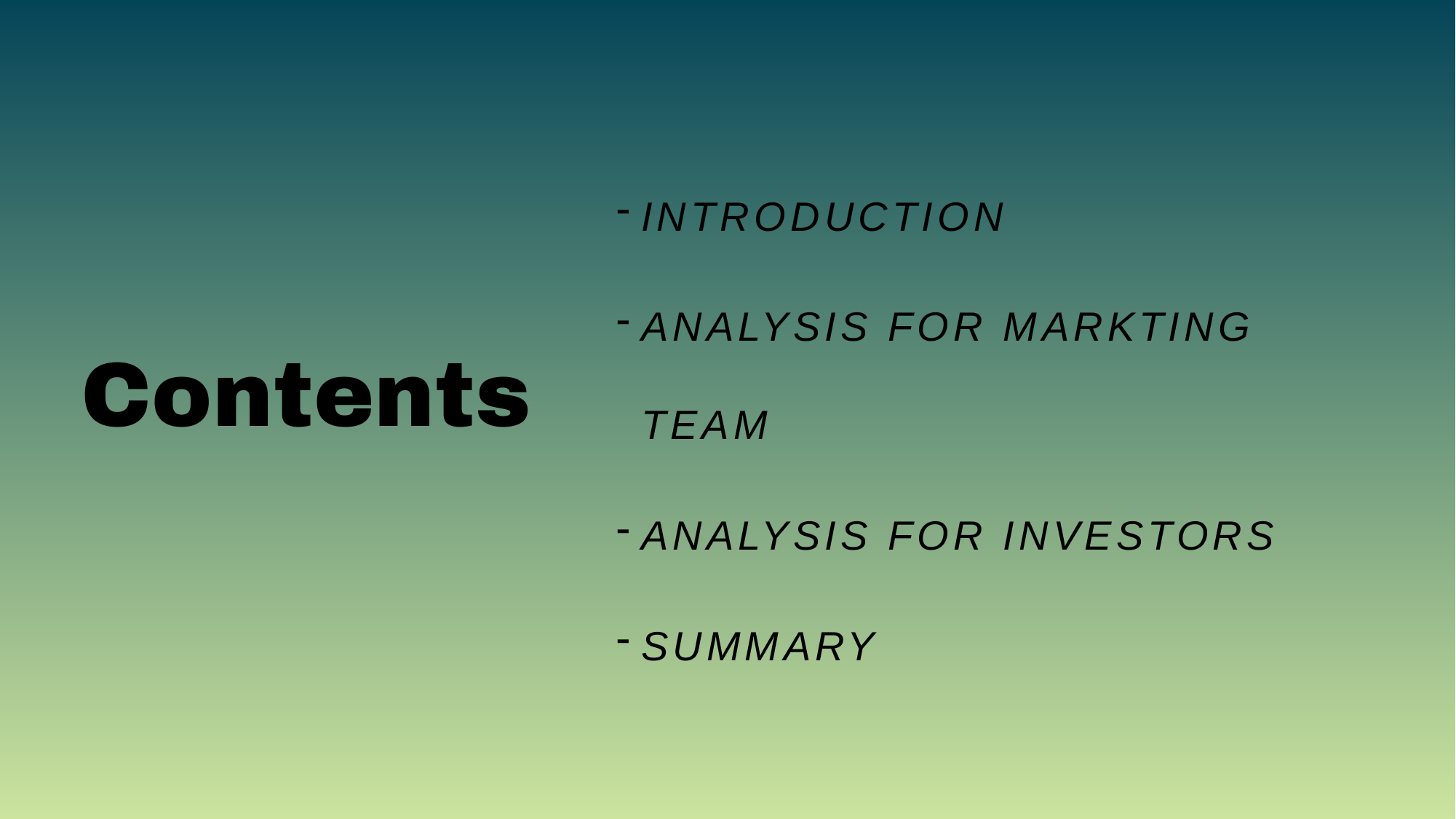

INTRODUCTION
ANALYSIS FOR MARKTING TEAM
ANALYSIS FOR INVESTORS
SUMMARY
# Contents